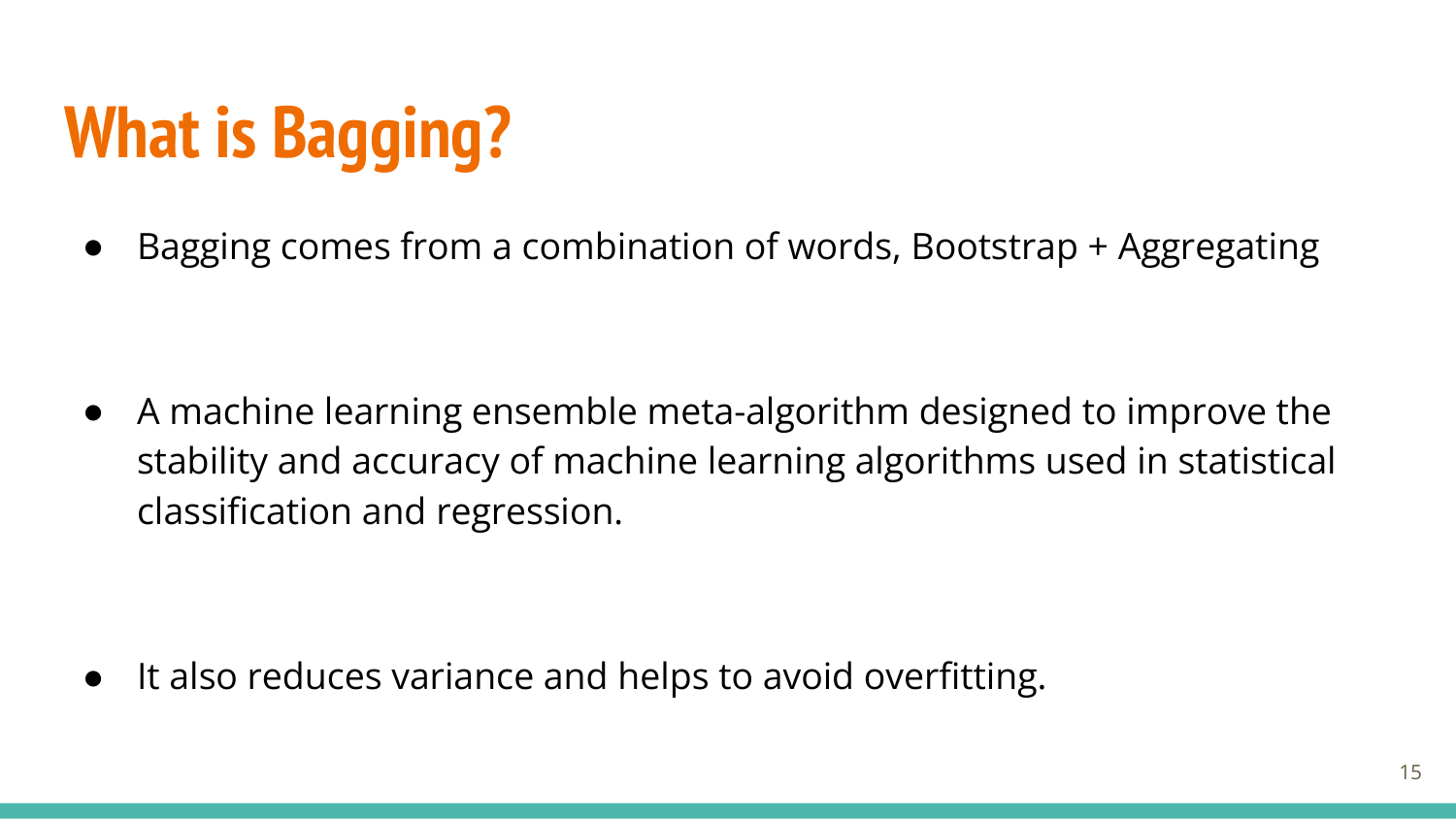

# What is Bagging?
Bagging comes from a combination of words, Bootstrap + Aggregating

A machine learning ensemble meta-algorithm designed to improve the stability and accuracy of machine learning algorithms used in statistical classification and regression.

It also reduces variance and helps to avoid overfitting.
15